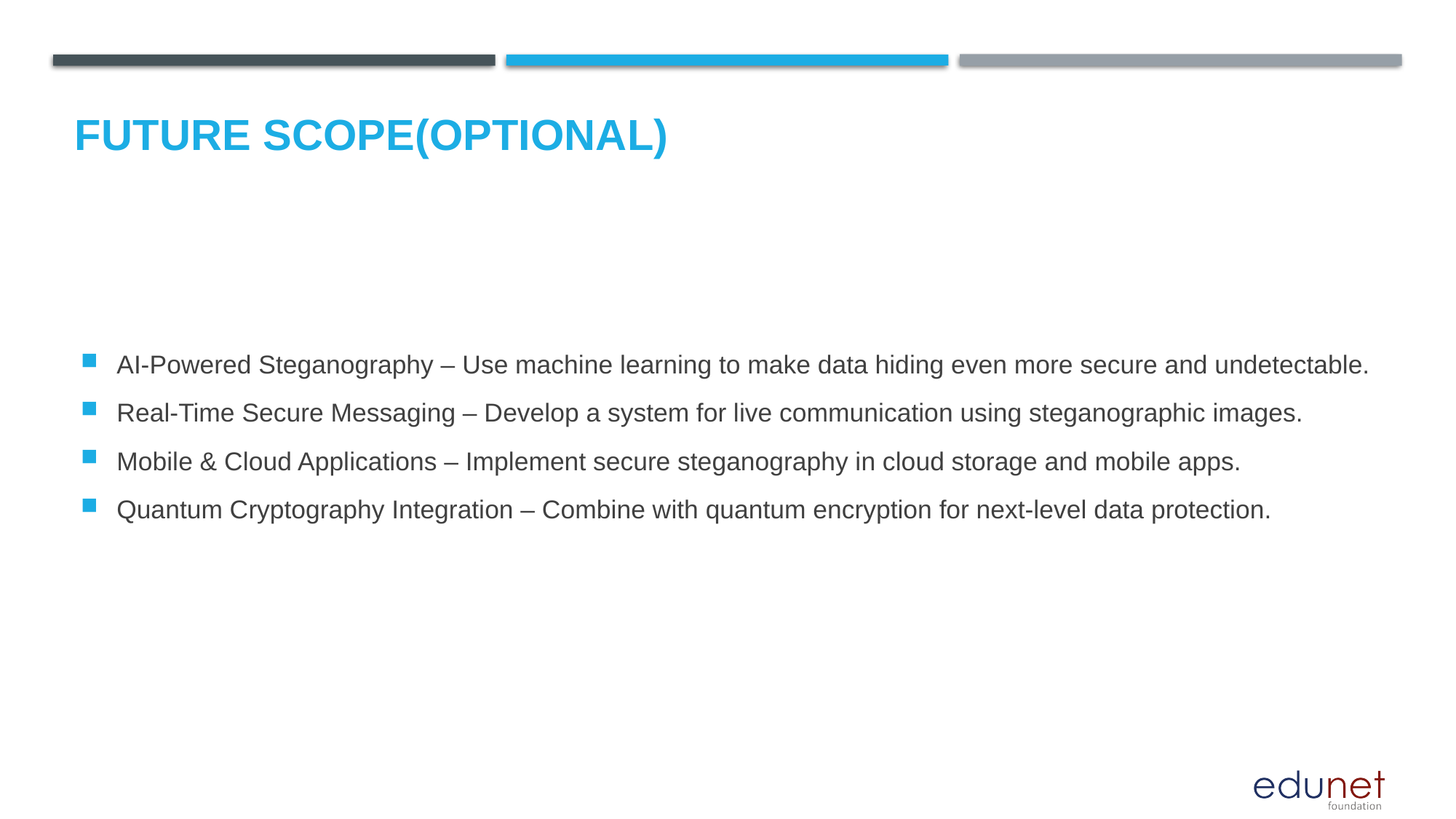

Future scope(optional)
AI-Powered Steganography – Use machine learning to make data hiding even more secure and undetectable.
Real-Time Secure Messaging – Develop a system for live communication using steganographic images.
Mobile & Cloud Applications – Implement secure steganography in cloud storage and mobile apps.
Quantum Cryptography Integration – Combine with quantum encryption for next-level data protection.